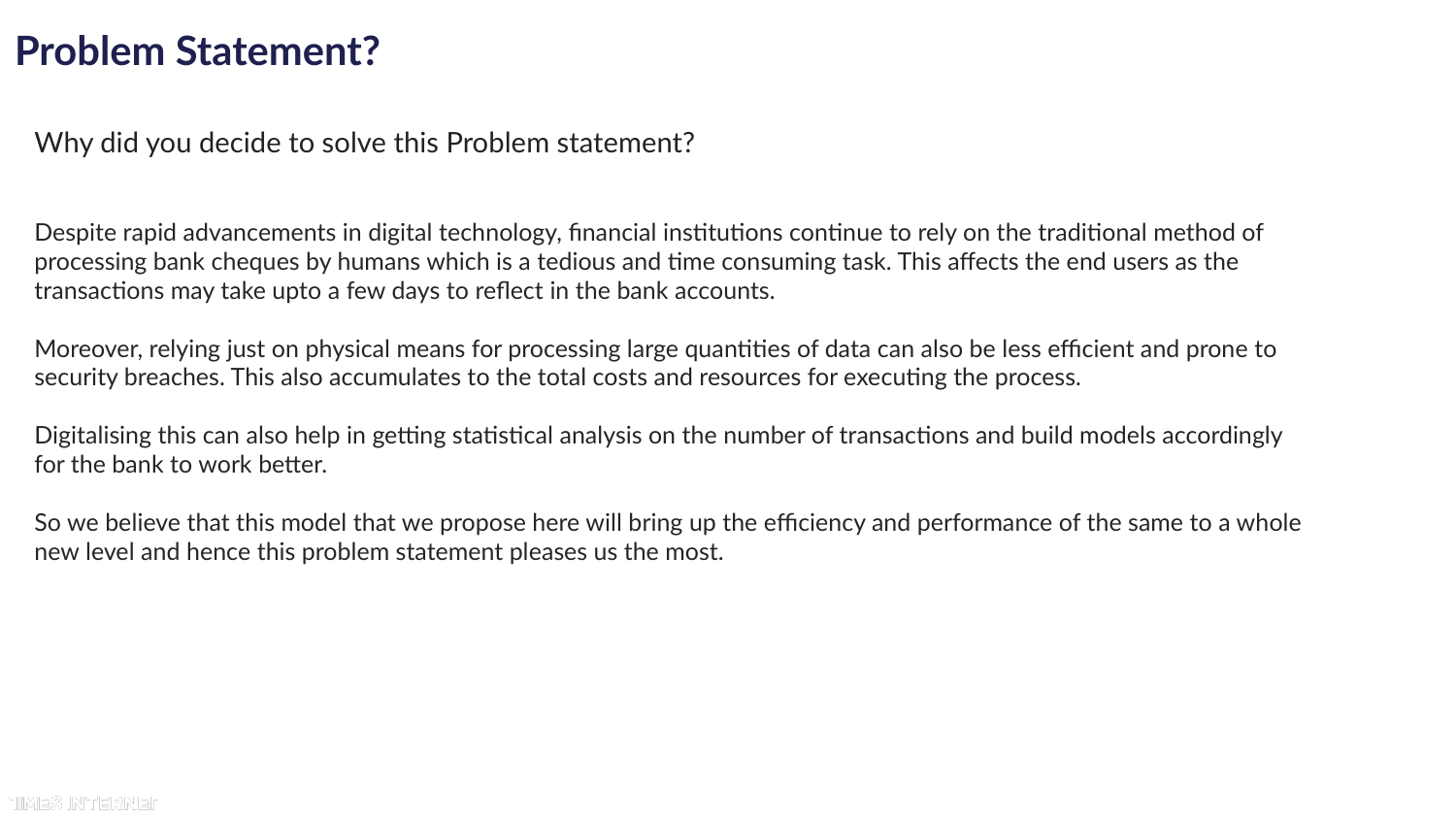

# Problem Statement?
Why did you decide to solve this Problem statement?

Despite rapid advancements in digital technology, financial institutions continue to rely on the traditional method of processing bank cheques by humans which is a tedious and time consuming task. This affects the end users as the transactions may take upto a few days to reflect in the bank accounts.

Moreover, relying just on physical means for processing large quantities of data can also be less efficient and prone to security breaches. This also accumulates to the total costs and resources for executing the process.

Digitalising this can also help in getting statistical analysis on the number of transactions and build models accordingly for the bank to work better.

So we believe that this model that we propose here will bring up the efficiency and performance of the same to a whole new level and hence this problem statement pleases us the most.